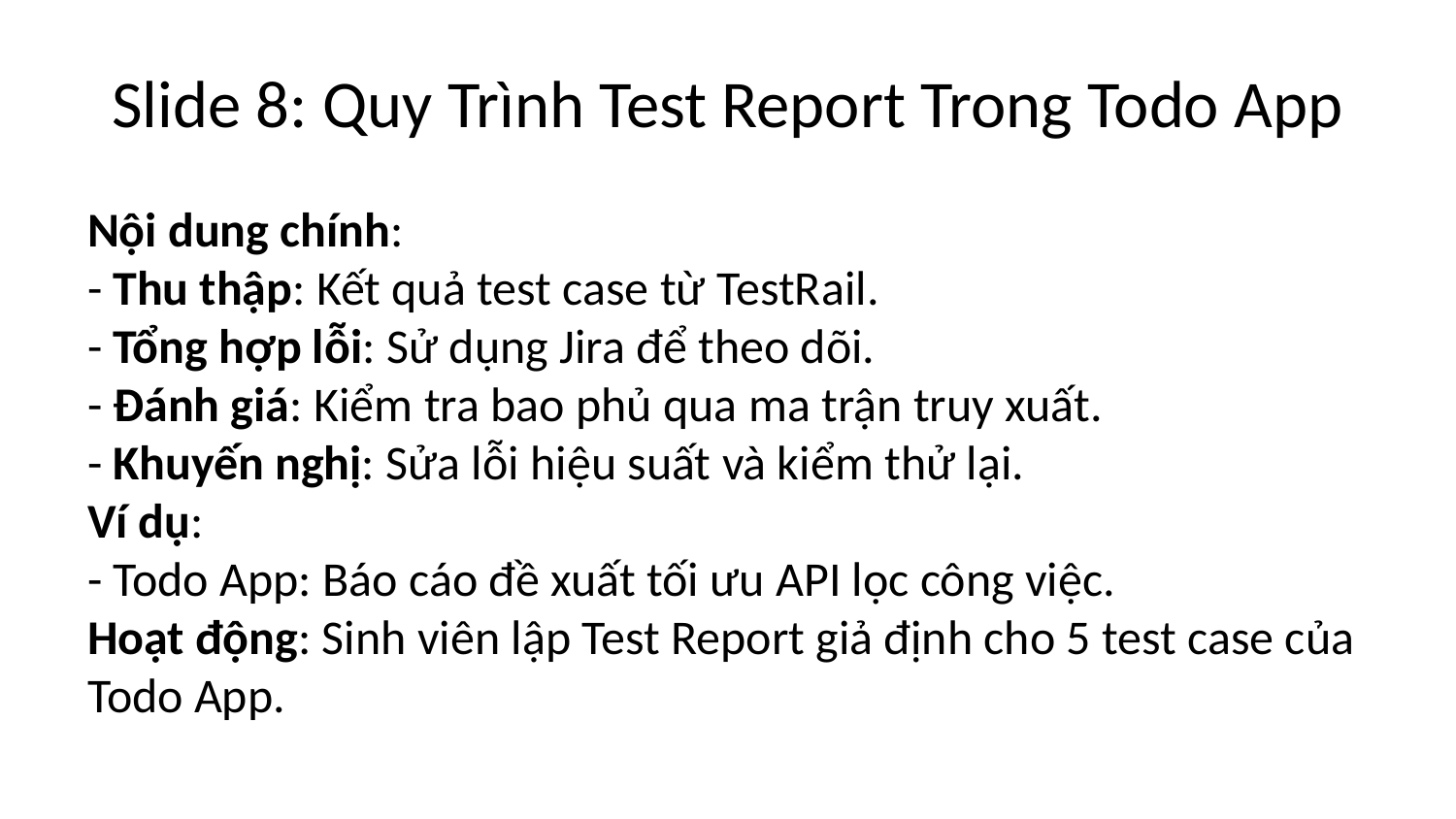

# Slide 8: Quy Trình Test Report Trong Todo App
Nội dung chính:
- Thu thập: Kết quả test case từ TestRail.
- Tổng hợp lỗi: Sử dụng Jira để theo dõi.
- Đánh giá: Kiểm tra bao phủ qua ma trận truy xuất.
- Khuyến nghị: Sửa lỗi hiệu suất và kiểm thử lại.
Ví dụ:
- Todo App: Báo cáo đề xuất tối ưu API lọc công việc.
Hoạt động: Sinh viên lập Test Report giả định cho 5 test case của Todo App.